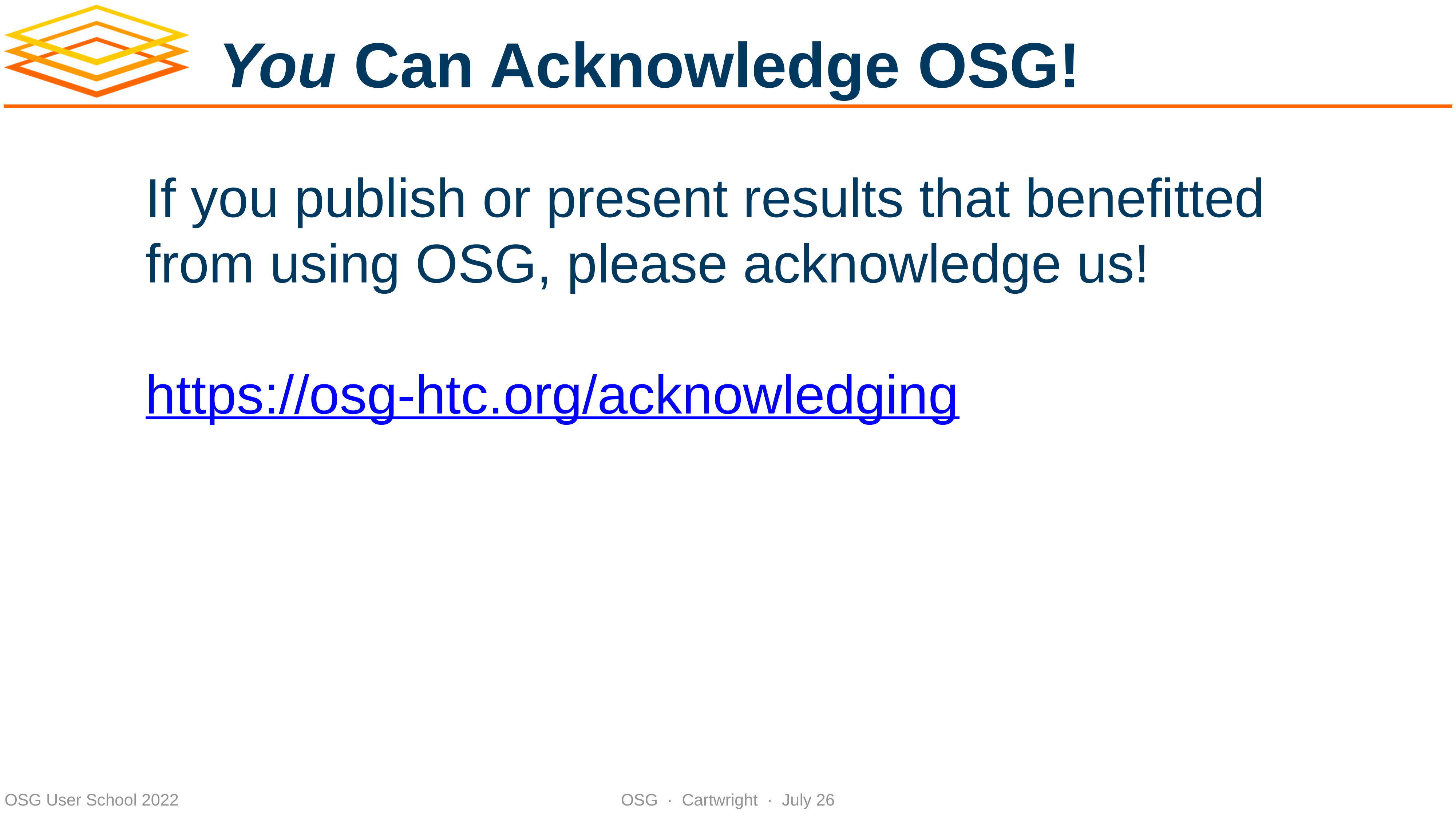

# You Can Acknowledge OSG!
If you publish or present results that benefitted from using OSG, please acknowledge us!

https://osg-htc.org/acknowledging
34